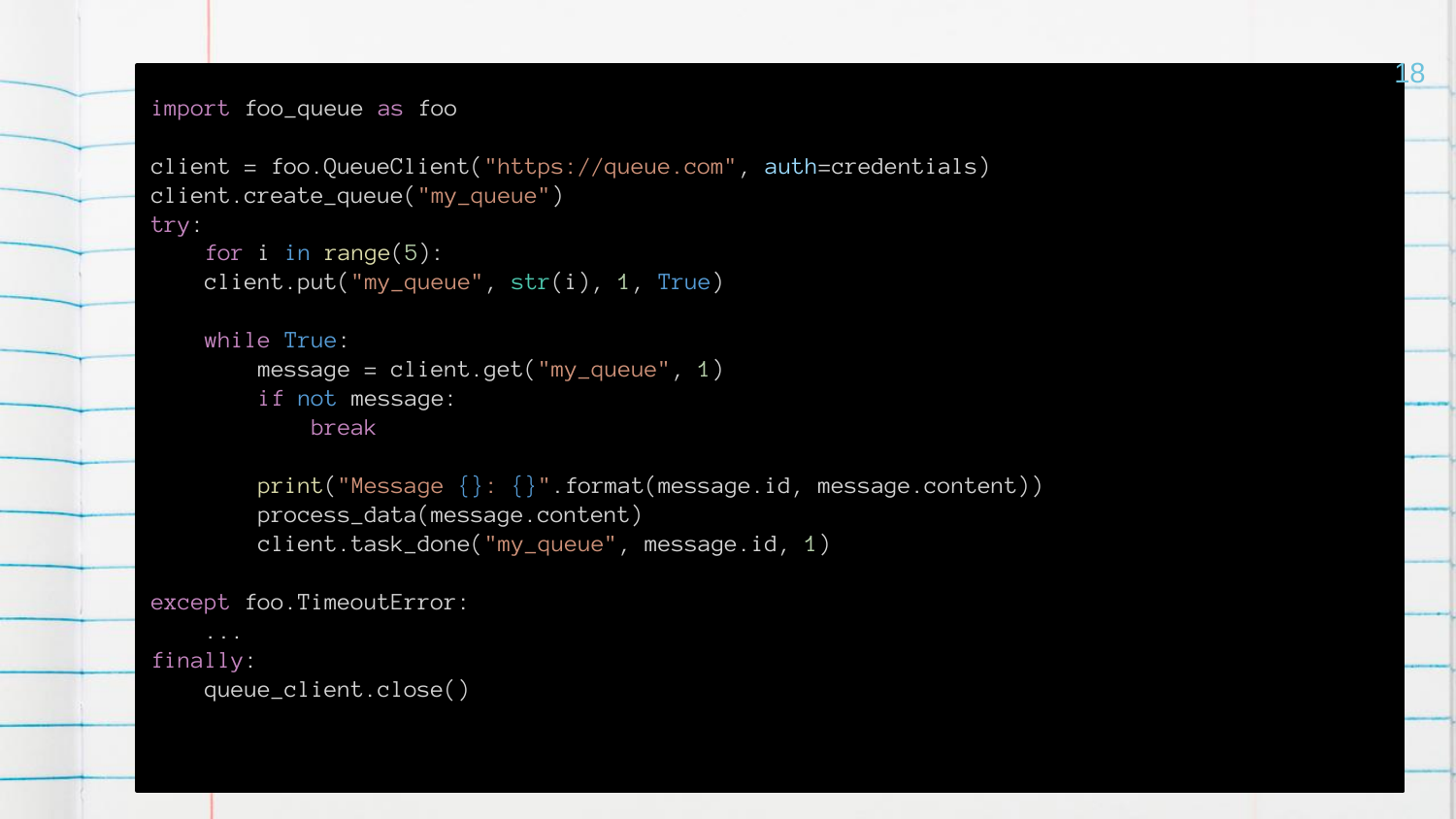

18

import foo_queue as foo
client = foo.QueueClient("https://queue.com", auth=credentials)
client.create_queue("my_queue")
try:
    for i in range(5):
    client.put("my_queue", str(i), 1, True)
    while True:
        message = client.get("my_queue", 1)
        if not message:
            break

        print("Message {}: {}".format(message.id, message.content))
        process_data(message.content)
        client.task_done("my_queue", message.id, 1)

except foo.TimeoutError:
    ...
finally:
    queue_client.close()